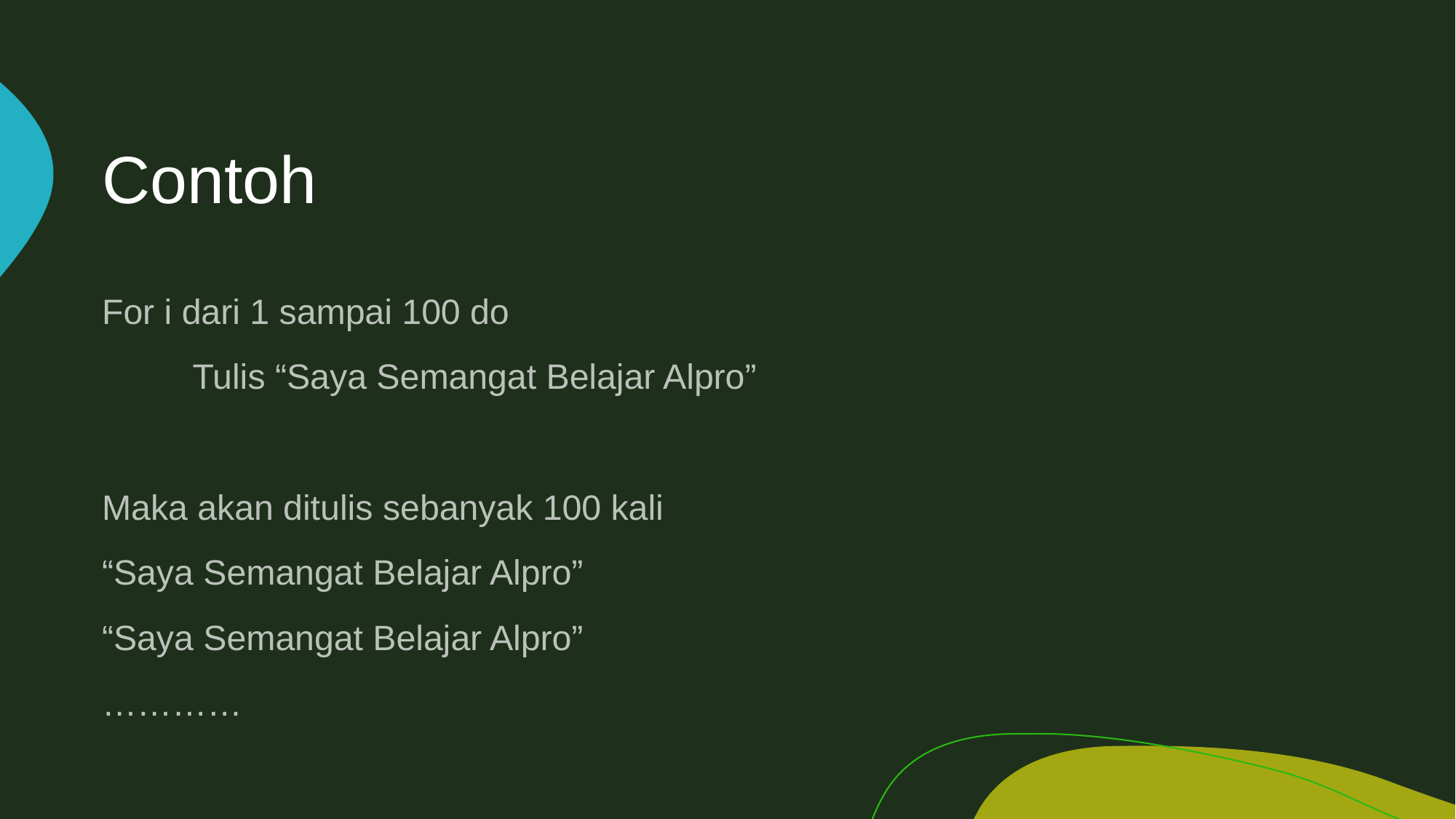

# Contoh
For i dari 1 sampai 100 do
	Tulis “Saya Semangat Belajar Alpro”

Maka akan ditulis sebanyak 100 kali
“Saya Semangat Belajar Alpro”
“Saya Semangat Belajar Alpro”
…………